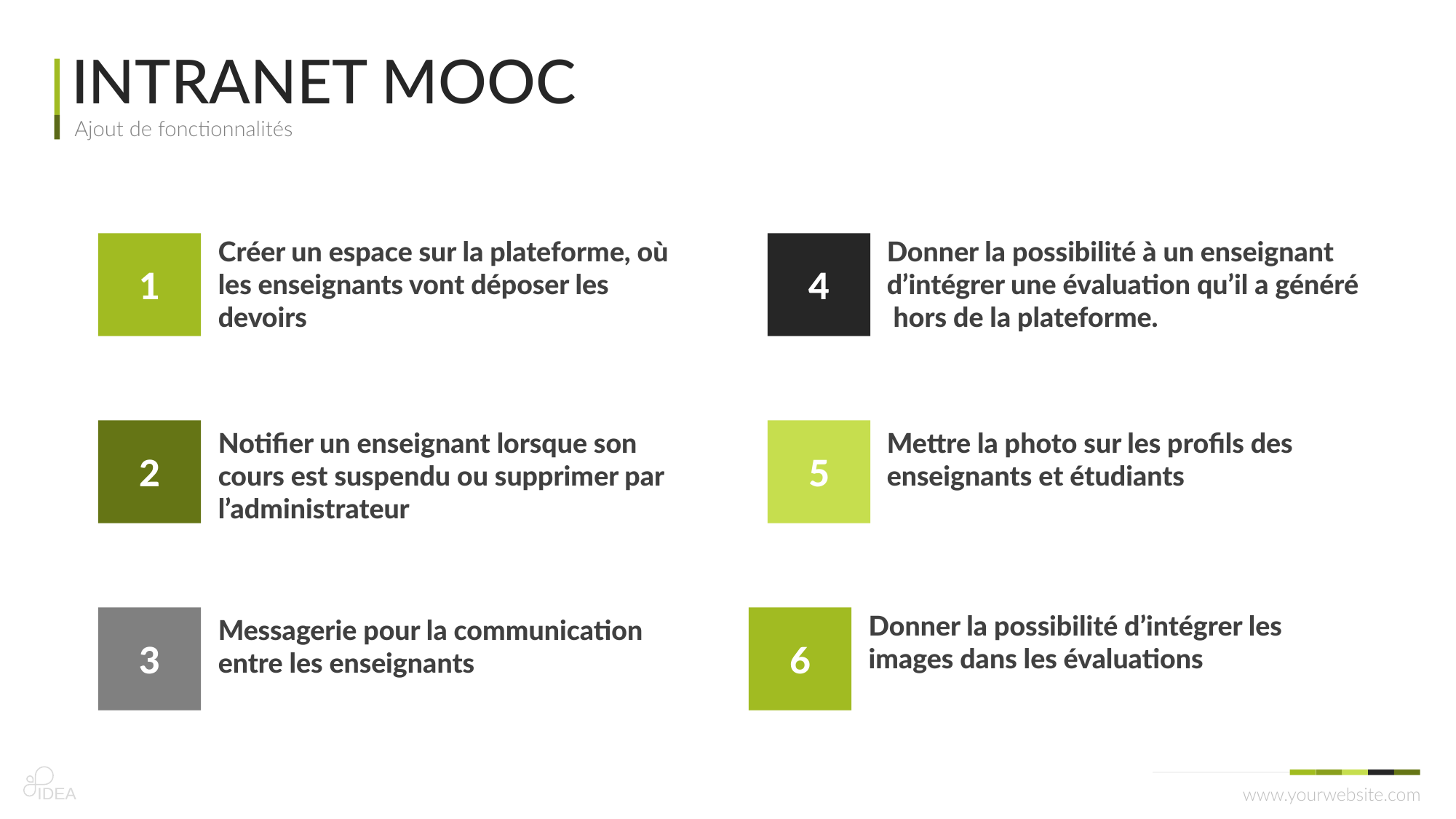

INTRANET MOOC

Ajout de fonctionnalités
Donner la possibilité à un enseignant d’intégrer une évaluation qu’il a généré  hors de la plateforme.
4
Créer un espace sur la plateforme, où les enseignants vont déposer les devoirs
1
Mettre la photo sur les profils des enseignants et étudiants
5
2
Notifier un enseignant lorsque son cours est suspendu ou supprimer par l’administrateur
Donner la possibilité d’intégrer les images dans les évaluations
6
3
Messagerie pour la communication entre les enseignants

IDEA
www.yourwebsite.com